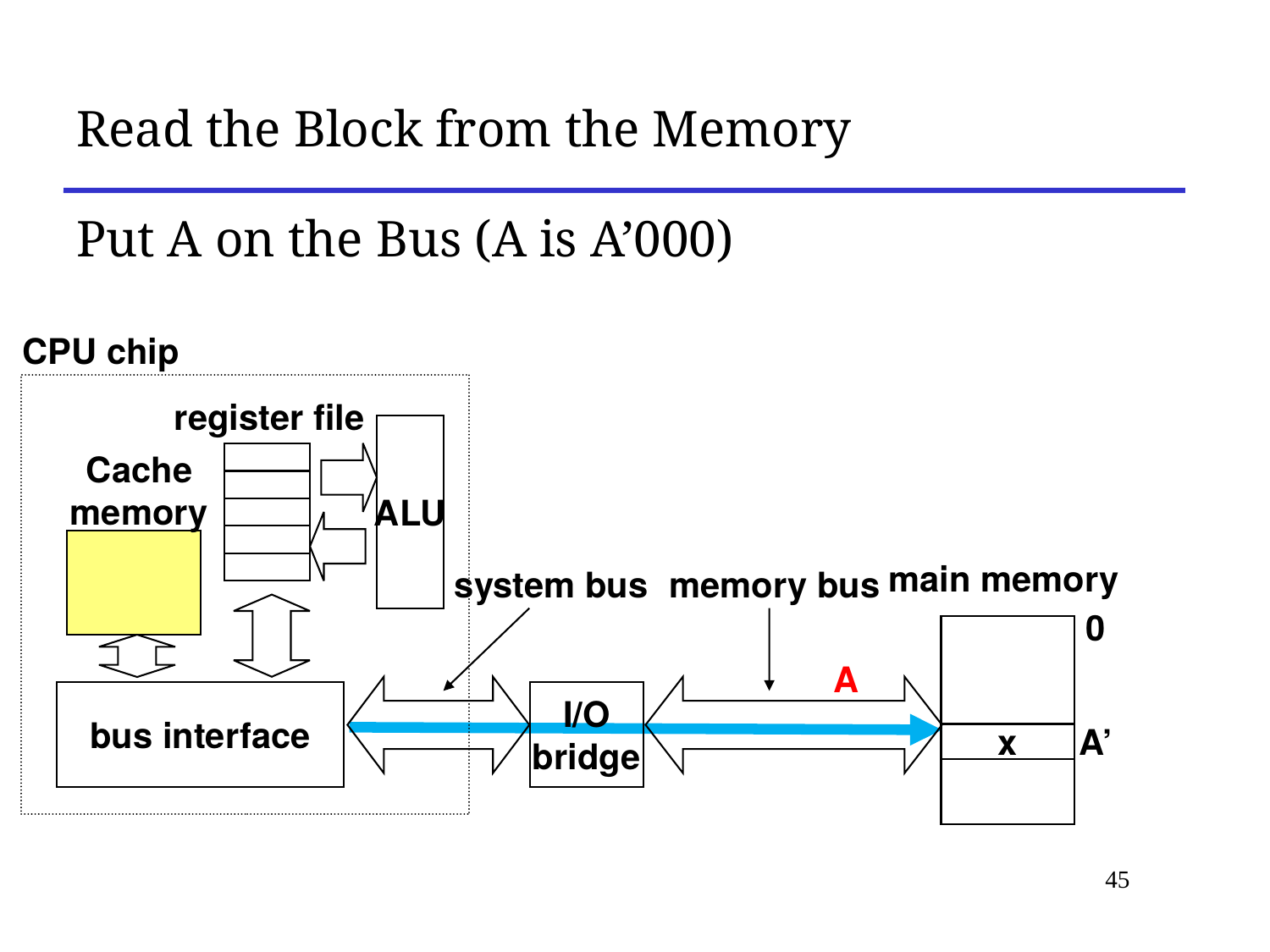

# Read the Block from the Memory
Put A on the Bus (A is A’000)
CPU chip

register file
ALU
Cache
memory

main memory

system bus
memory bus

0

A

bus interface
I/O
bridge
A’
x

45